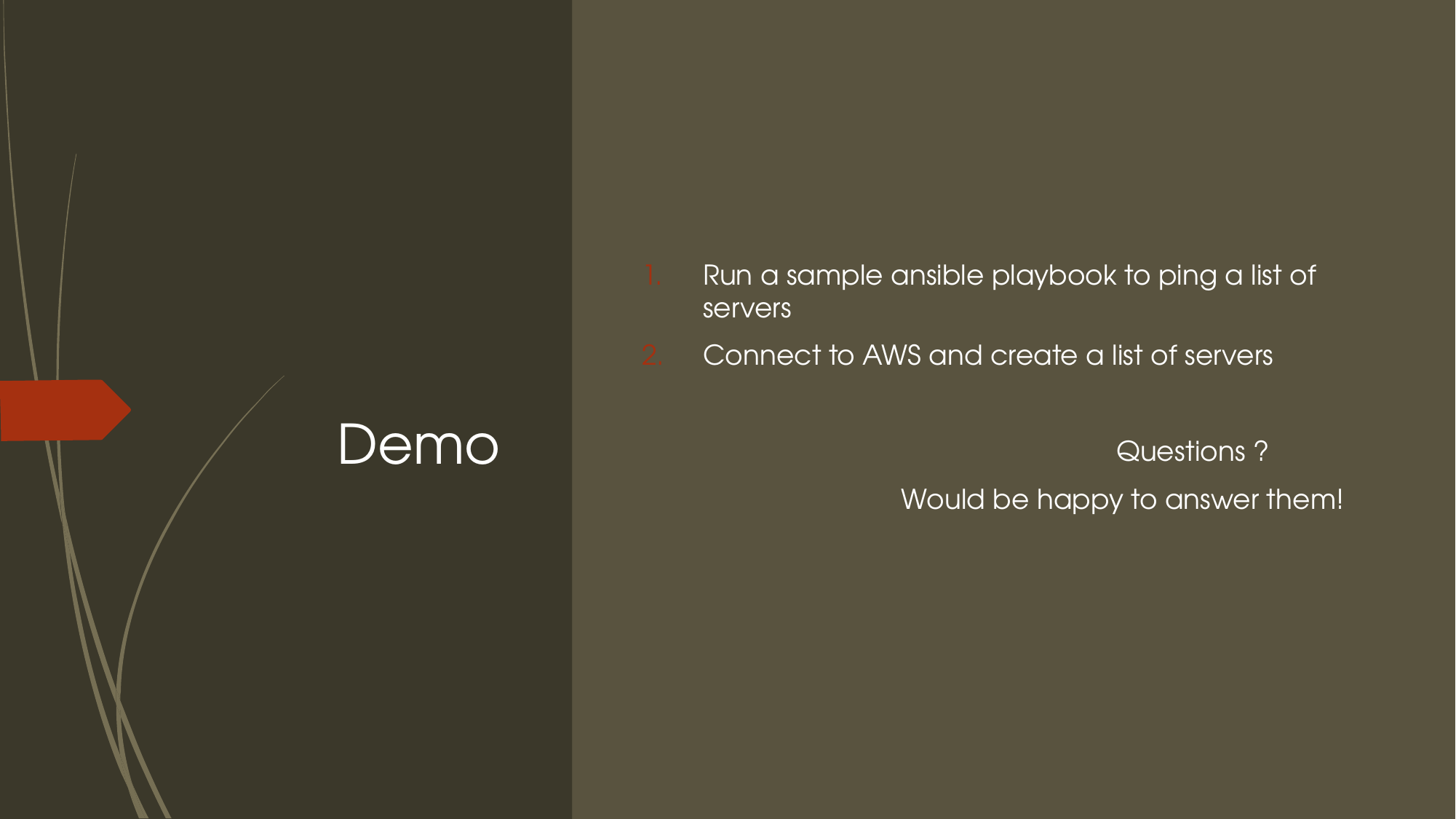

# Demo
Run a sample ansible playbook to ping a list of servers
Connect to AWS and create a list of servers

				     Questions ?
                                  Would be happy to answer them!